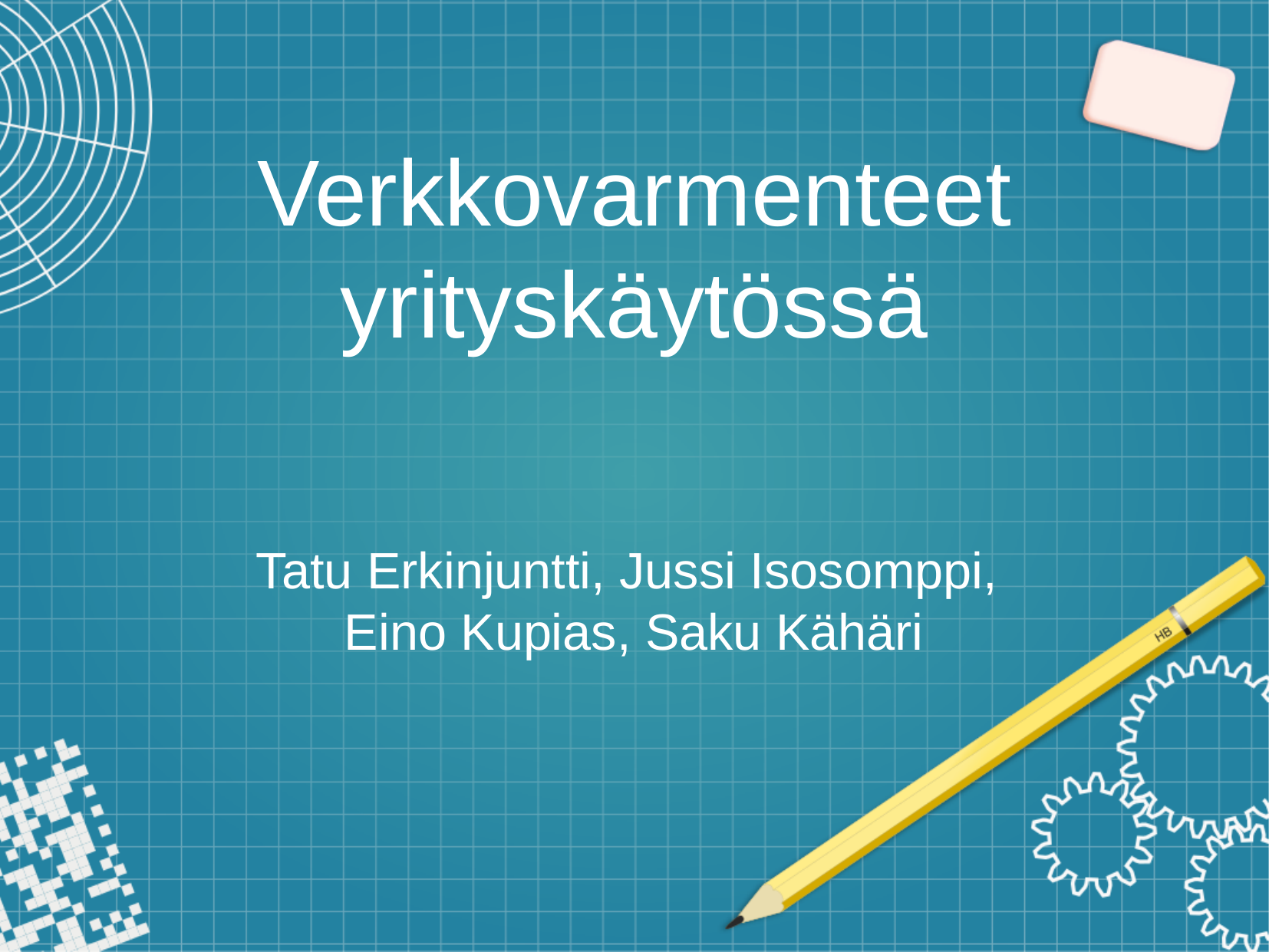

Verkkovarmenteet yrityskäytössä
Tatu Erkinjuntti, Jussi Isosomppi,
Eino Kupias, Saku Kähäri